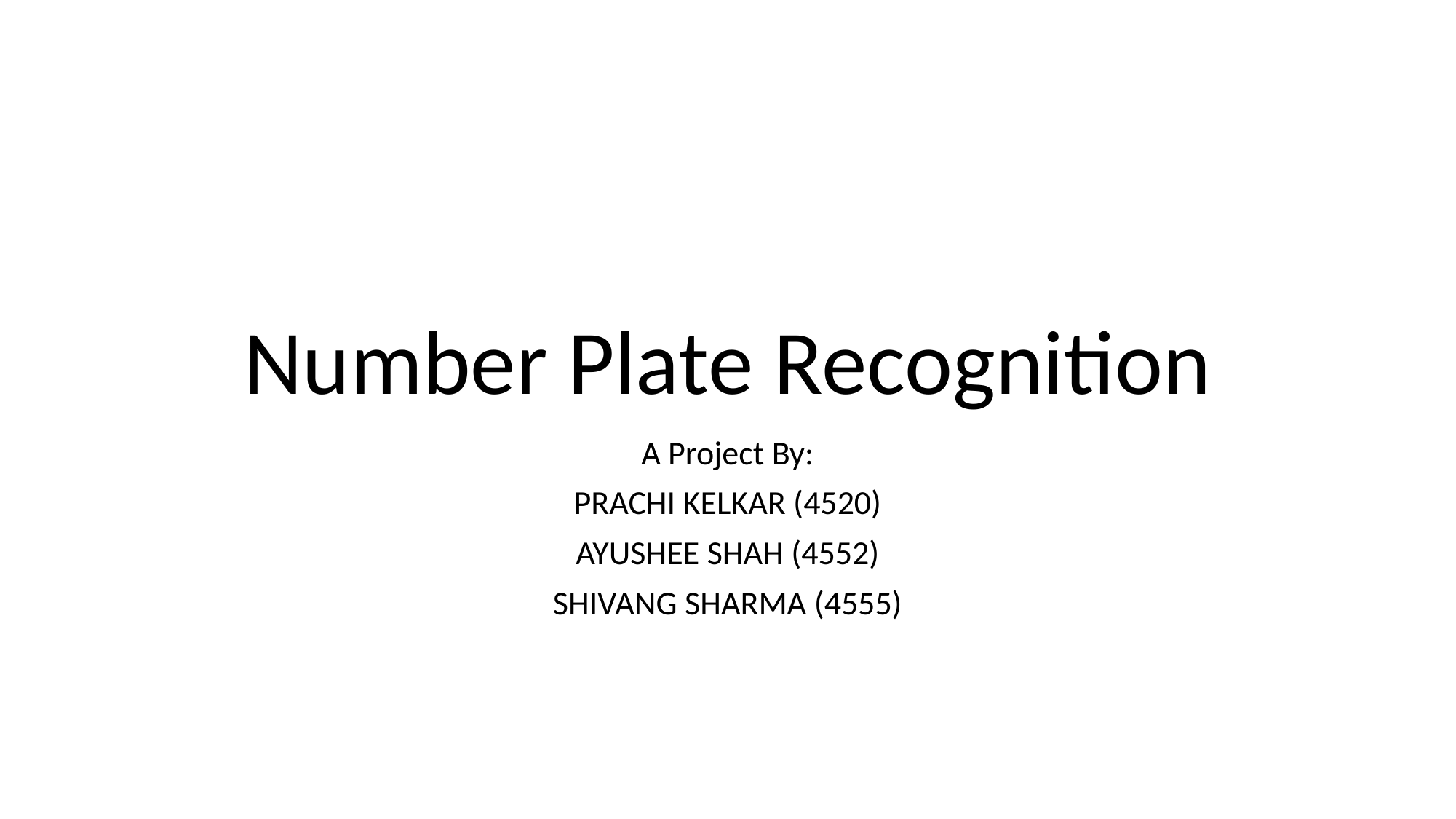

# Number Plate Recognition
A Project By:
PRACHI KELKAR (4520)
AYUSHEE SHAH (4552)
SHIVANG SHARMA (4555)